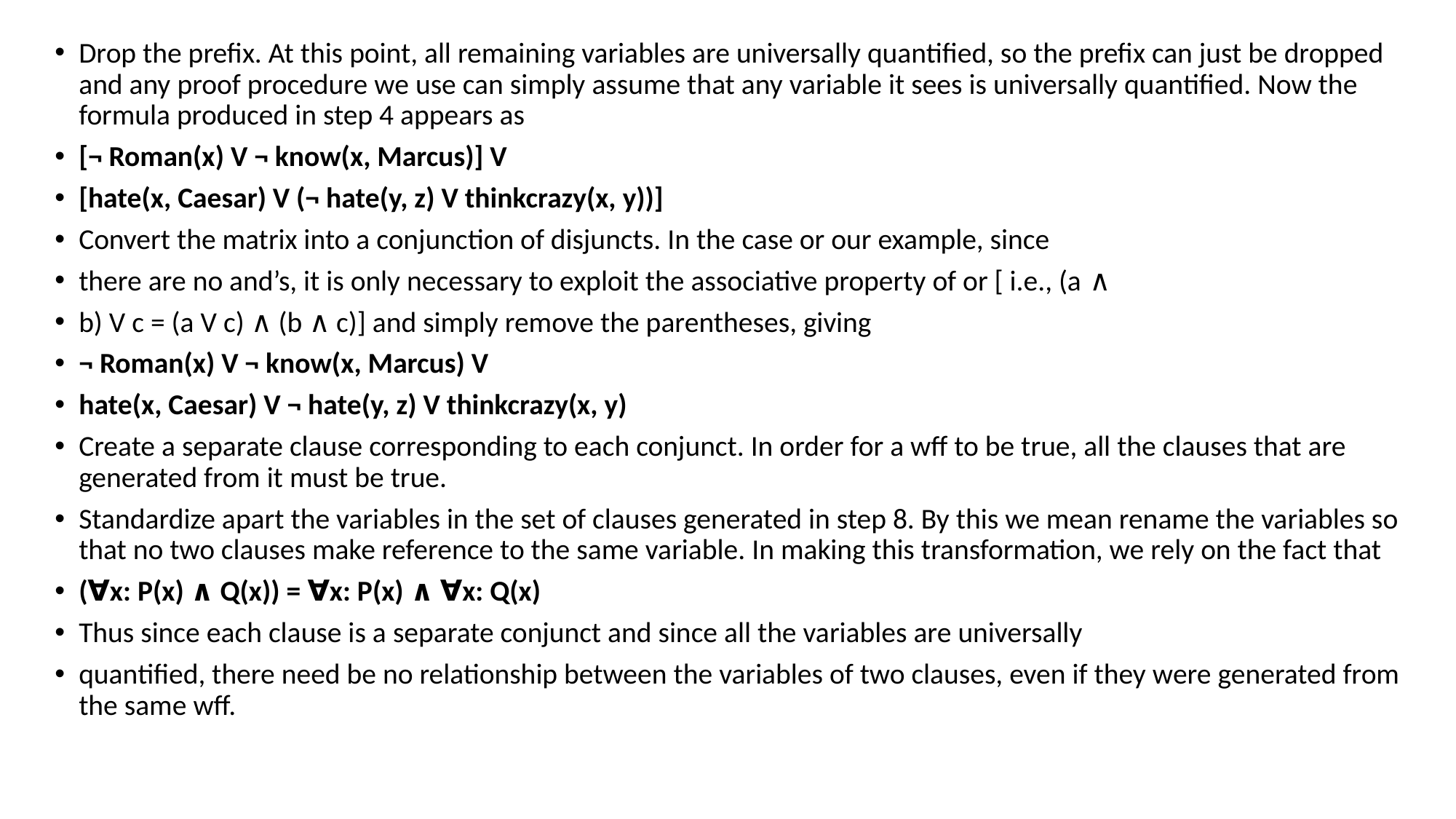

Drop the prefix. At this point, all remaining variables are universally quantified, so the prefix can just be dropped and any proof procedure we use can simply assume that any variable it sees is universally quantified. Now the formula produced in step 4 appears as
[¬ Roman(x) V ¬ know(x, Marcus)] V
[hate(x, Caesar) V (¬ hate(y, z) V thinkcrazy(x, y))]
Convert the matrix into a conjunction of disjuncts. In the case or our example, since
there are no and’s, it is only necessary to exploit the associative property of or [ i.e., (a ∧
b) V c = (a V c) ∧ (b ∧ c)] and simply remove the parentheses, giving
¬ Roman(x) V ¬ know(x, Marcus) V
hate(x, Caesar) V ¬ hate(y, z) V thinkcrazy(x, y)
Create a separate clause corresponding to each conjunct. In order for a wff to be true, all the clauses that are generated from it must be true.
Standardize apart the variables in the set of clauses generated in step 8. By this we mean rename the variables so that no two clauses make reference to the same variable. In making this transformation, we rely on the fact that
(∀x: P(x) ∧ Q(x)) = ∀x: P(x) ∧ ∀x: Q(x)
Thus since each clause is a separate conjunct and since all the variables are universally
quantified, there need be no relationship between the variables of two clauses, even if they were generated from the same wff.